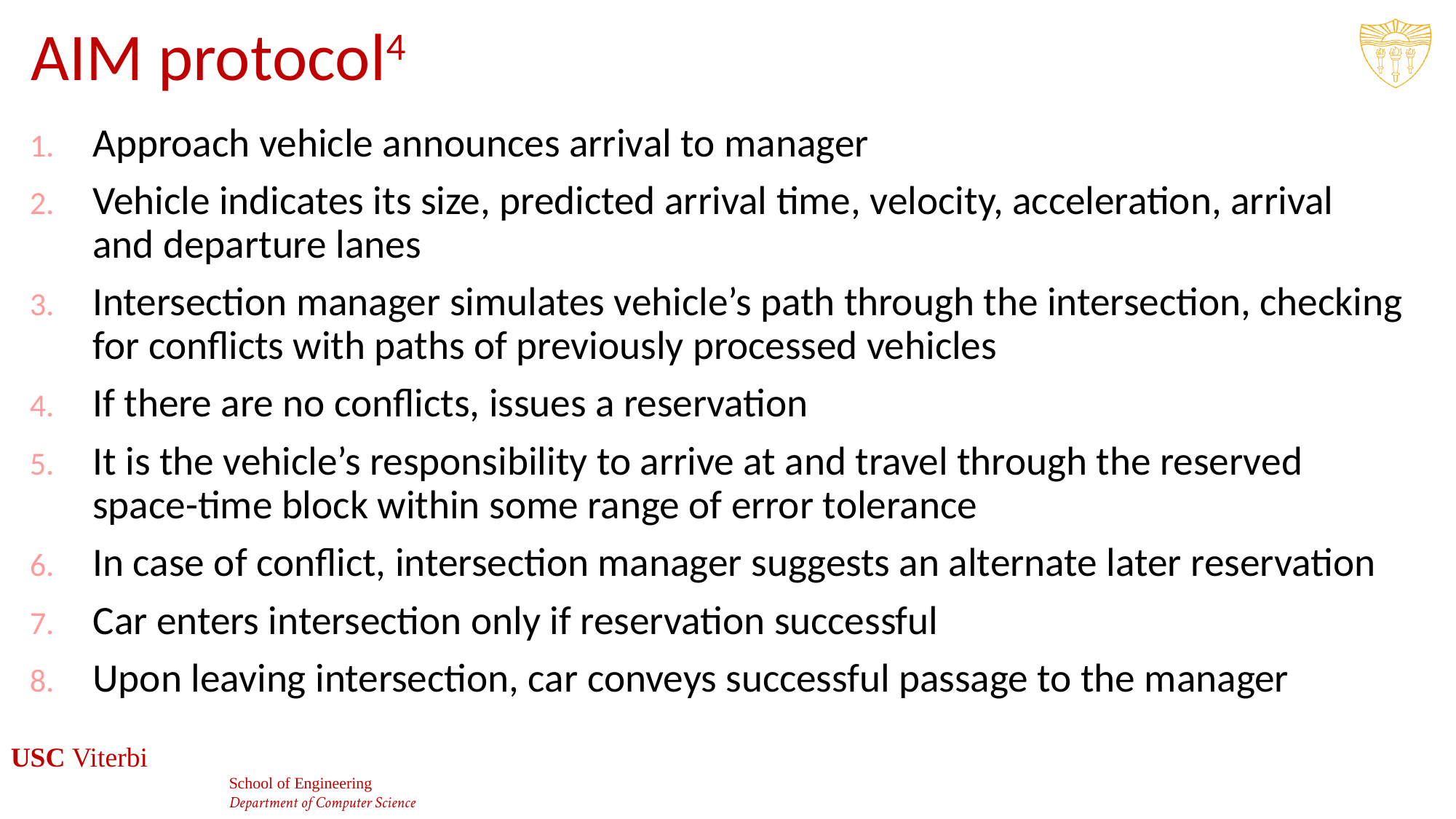

# AIM protocol4
Approach vehicle announces arrival to manager
Vehicle indicates its size, predicted arrival time, velocity, acceleration, arrival and departure lanes
Intersection manager simulates vehicle’s path through the intersection, checking for conflicts with paths of previously processed vehicles
If there are no conflicts, issues a reservation
It is the vehicle’s responsibility to arrive at and travel through the reserved space-time block within some range of error tolerance
In case of conflict, intersection manager suggests an alternate later reservation
Car enters intersection only if reservation successful
Upon leaving intersection, car conveys successful passage to the manager
20